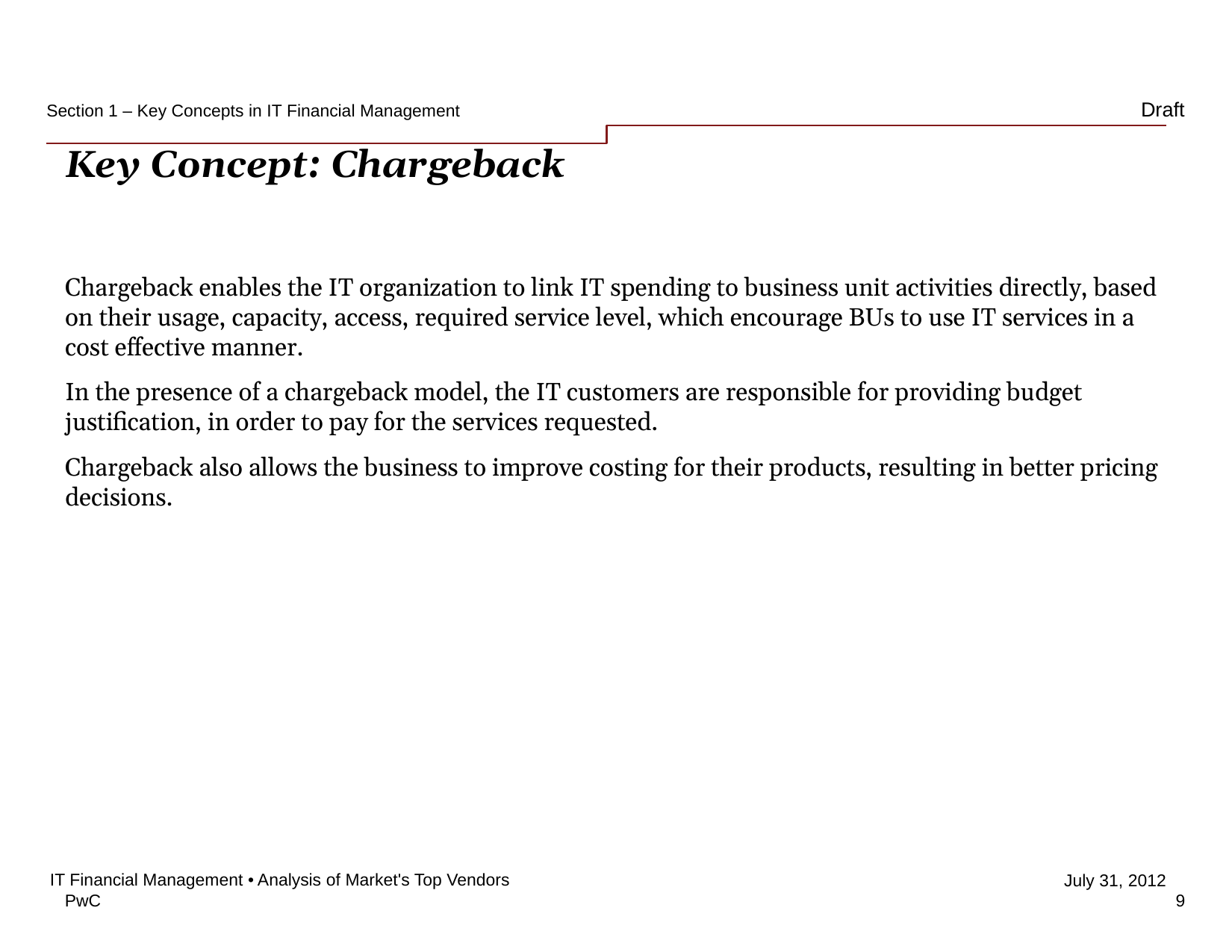

Section 1 – Key Concepts in IT Financial Management
# Key Concept: Chargeback
Chargeback enables the IT organization to link IT spending to business unit activities directly, based on their usage, capacity, access, required service level, which encourage BUs to use IT services in a cost effective manner.
In the presence of a chargeback model, the IT customers are responsible for providing budget justification, in order to pay for the services requested.
Chargeback also allows the business to improve costing for their products, resulting in better pricing decisions.

IT Financial Management • Analysis of Market's Top Vendors
9